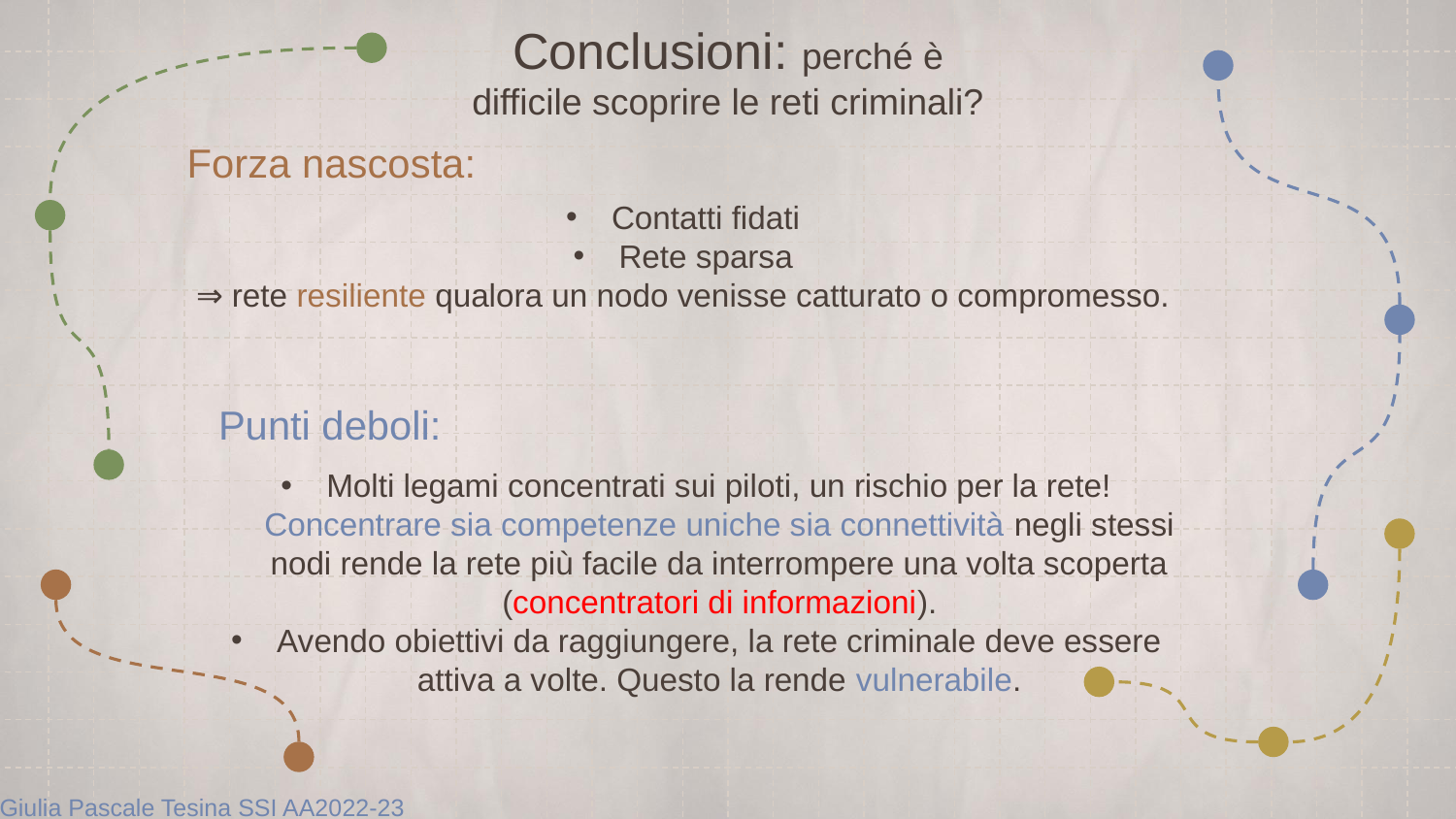

Conclusioni: perché è
difficile scoprire le reti criminali?

Forza nascosta:
Contatti fidati
Rete sparsa
⇒ rete resiliente qualora un nodo venisse catturato o compromesso.

Punti deboli:
Molti legami concentrati sui piloti, un rischio per la rete!
Concentrare sia competenze uniche sia connettività negli stessi nodi rende la rete più facile da interrompere una volta scoperta (concentratori di informazioni).
Avendo obiettivi da raggiungere, la rete criminale deve essere attiva a volte. Questo la rende vulnerabile.

Giulia Pascale Tesina SSI AA2022-23